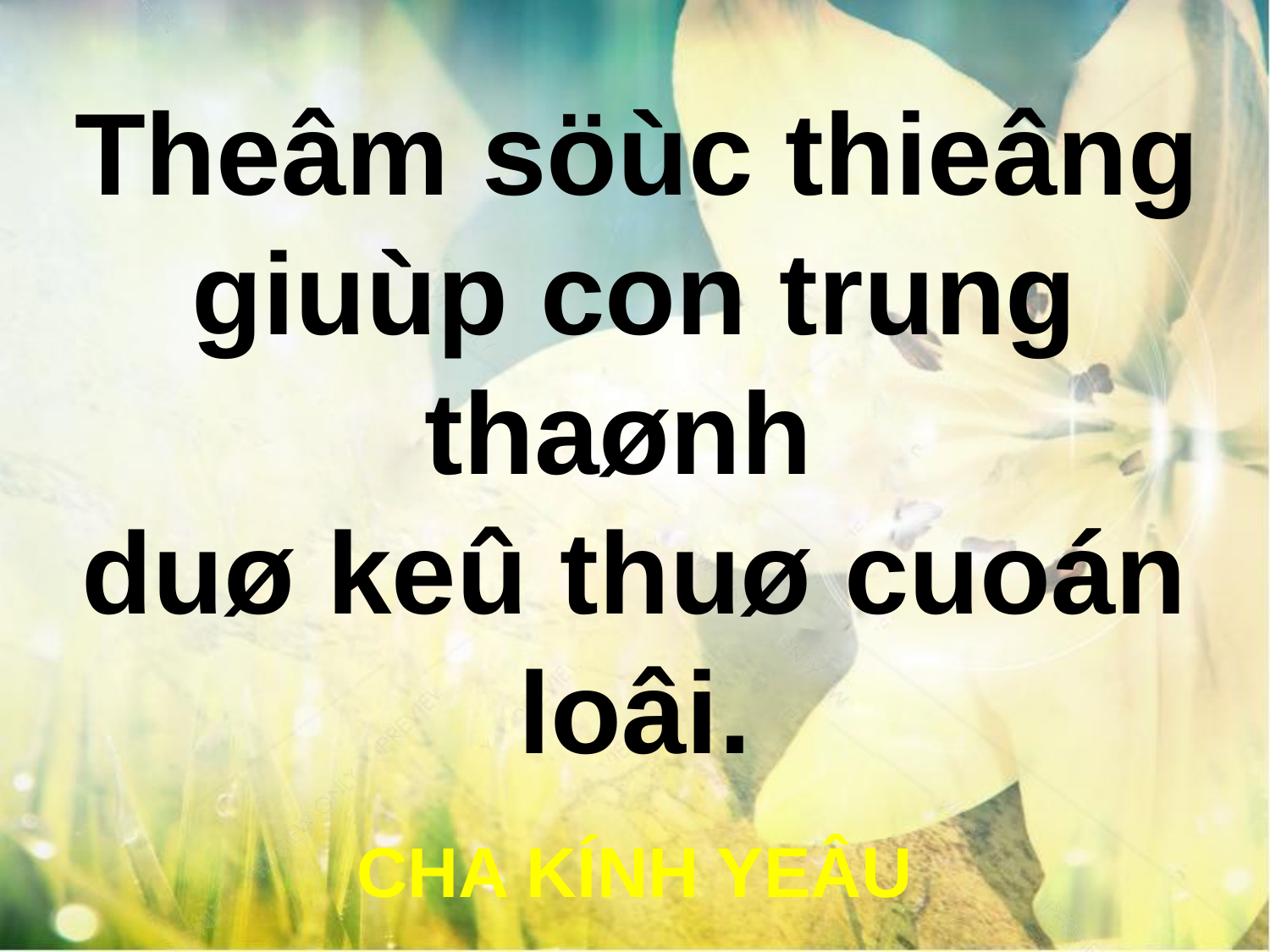

Theâm söùc thieâng
giuùp con trung thaønh
duø keû thuø cuoán loâi.
CHA KÍNH YEÂU